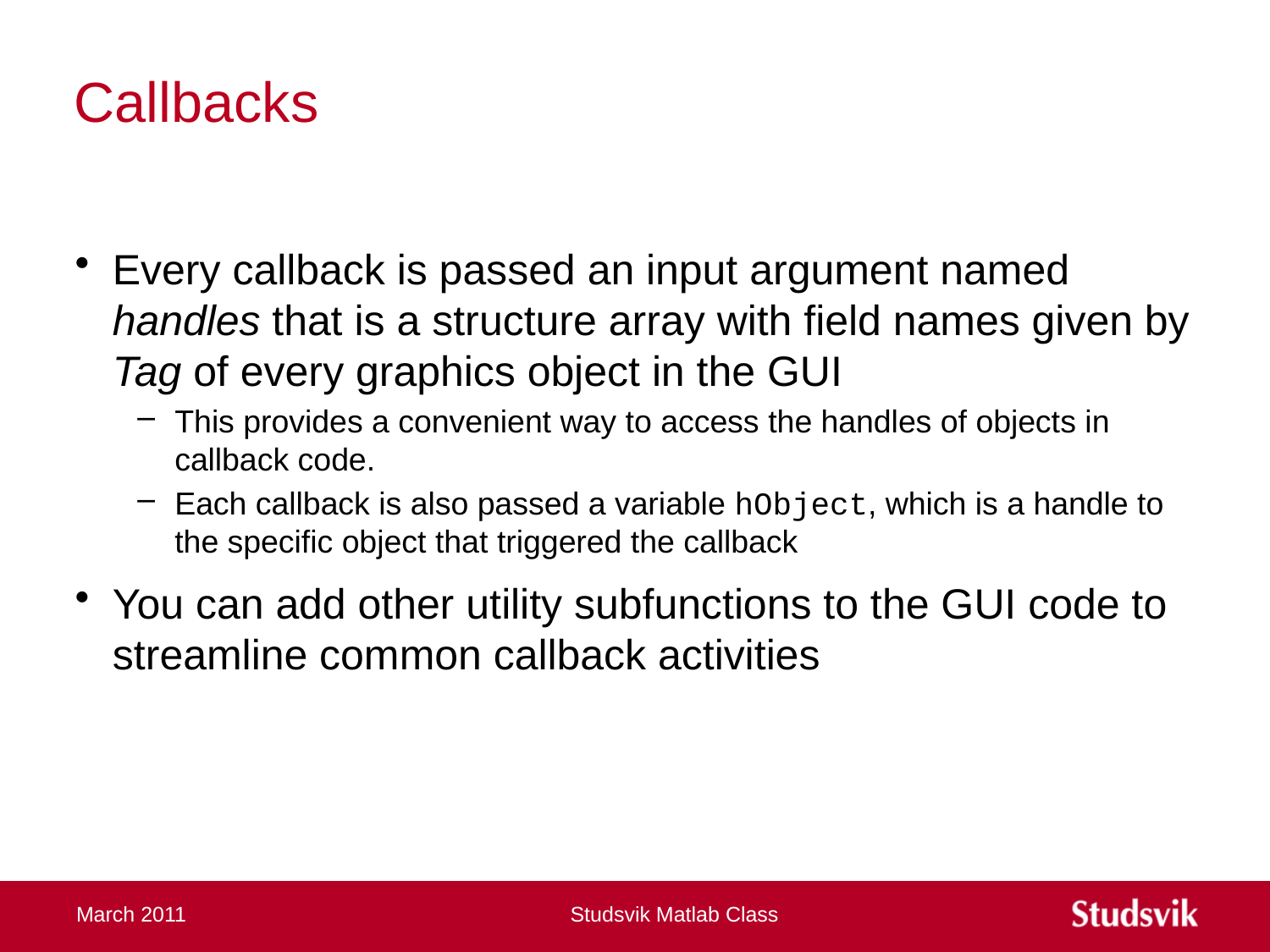

# Callbacks
Every callback is passed an input argument named handles that is a structure array with field names given by Tag of every graphics object in the GUI
This provides a convenient way to access the handles of objects in callback code.
Each callback is also passed a variable hObject, which is a handle to the specific object that triggered the callback
You can add other utility subfunctions to the GUI code to streamline common callback activities
March 2011
Studsvik Matlab Class